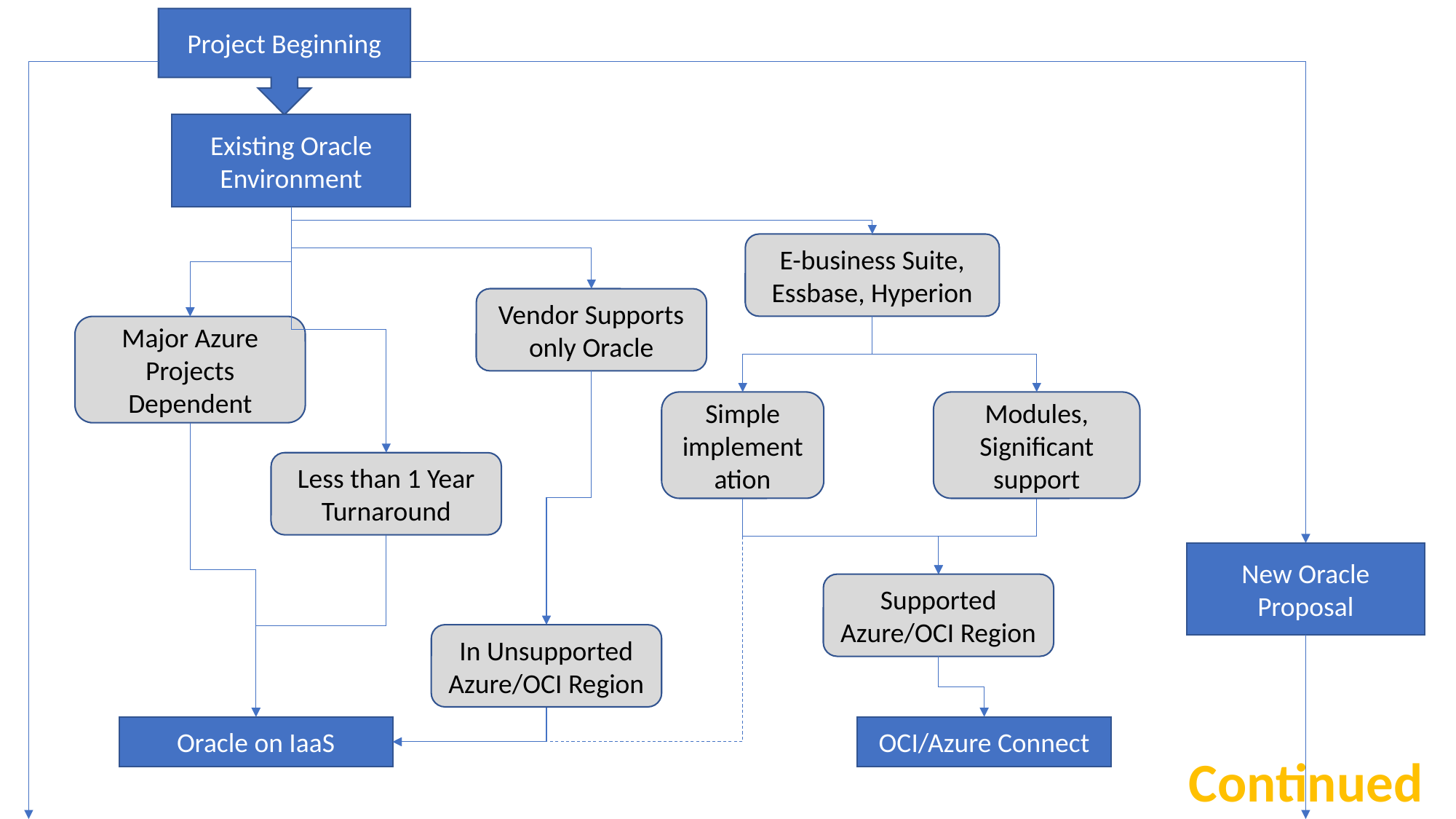

Project Beginning
Existing Oracle Environment
E-business Suite, Essbase, Hyperion
Vendor Supports only Oracle
Major Azure Projects Dependent
Simple implementation
Modules, Significant support
Less than 1 Year Turnaround
New Oracle Proposal
Supported Azure/OCI Region
In Unsupported Azure/OCI Region
Oracle on IaaS
OCI/Azure Connect
Continued